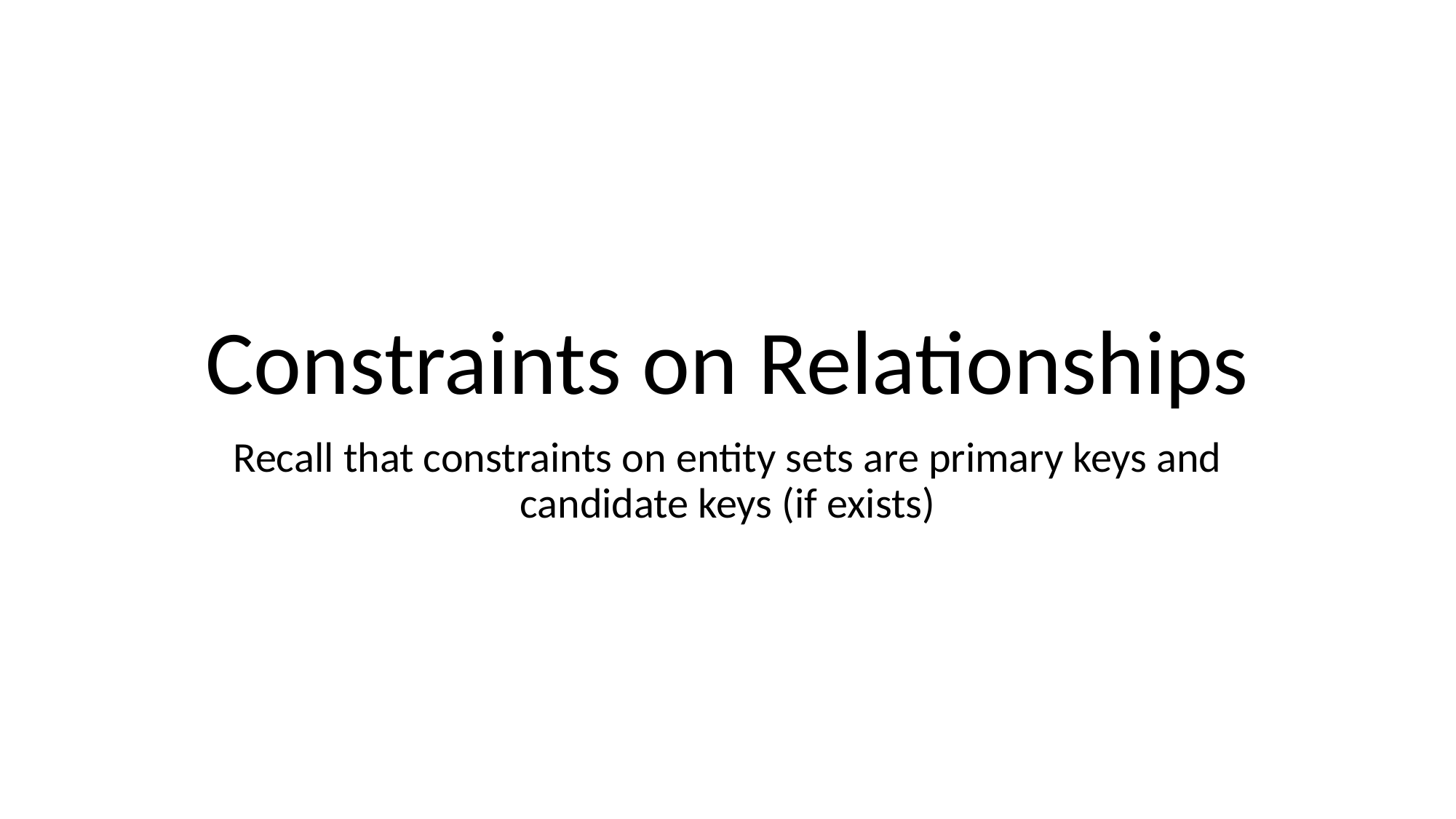

# Constraints on Relationships
Recall that constraints on entity sets are primary keys and candidate keys (if exists)